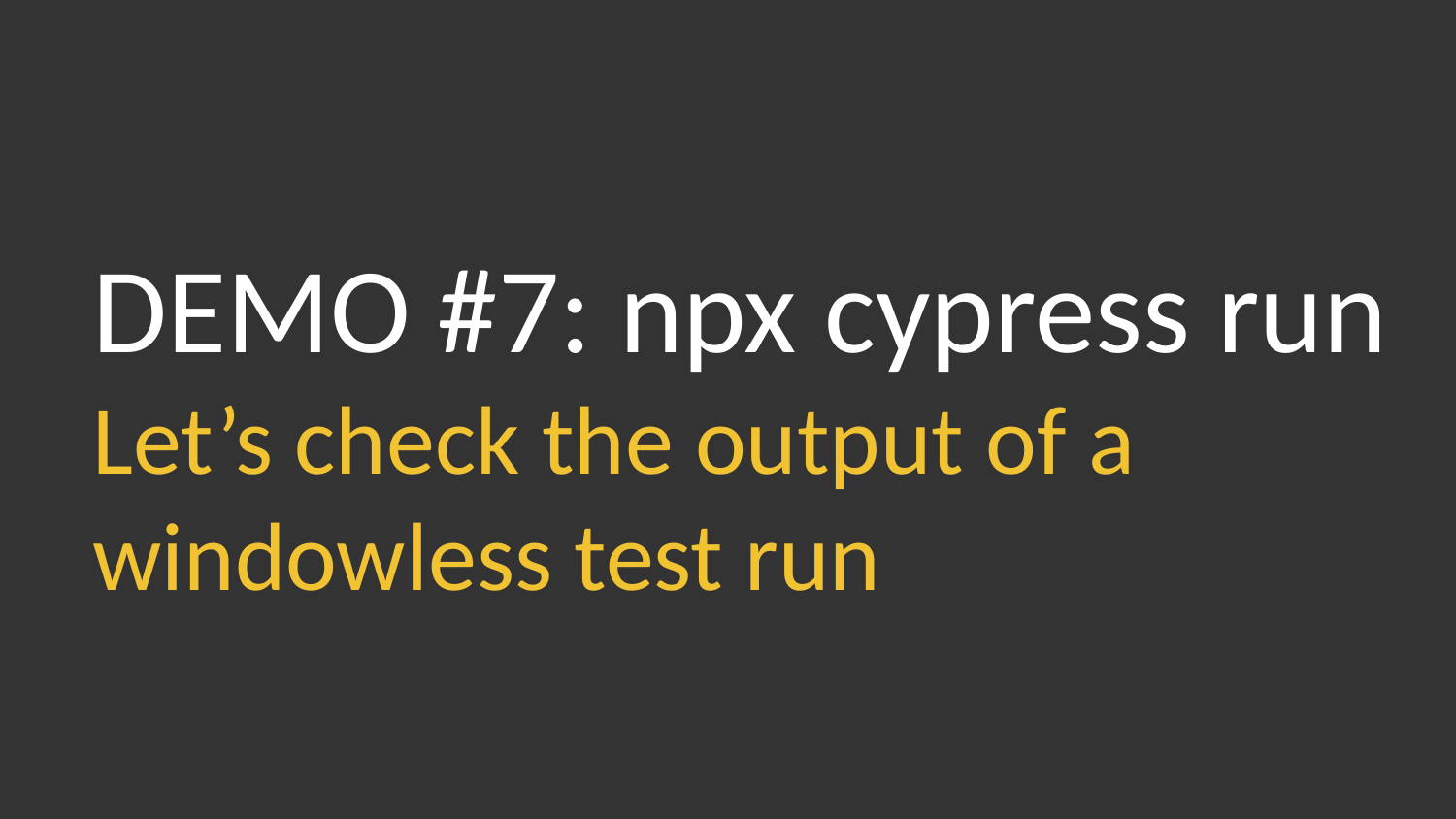

# DEMO #7: npx cypress run
Let’s check the output of a windowless test run